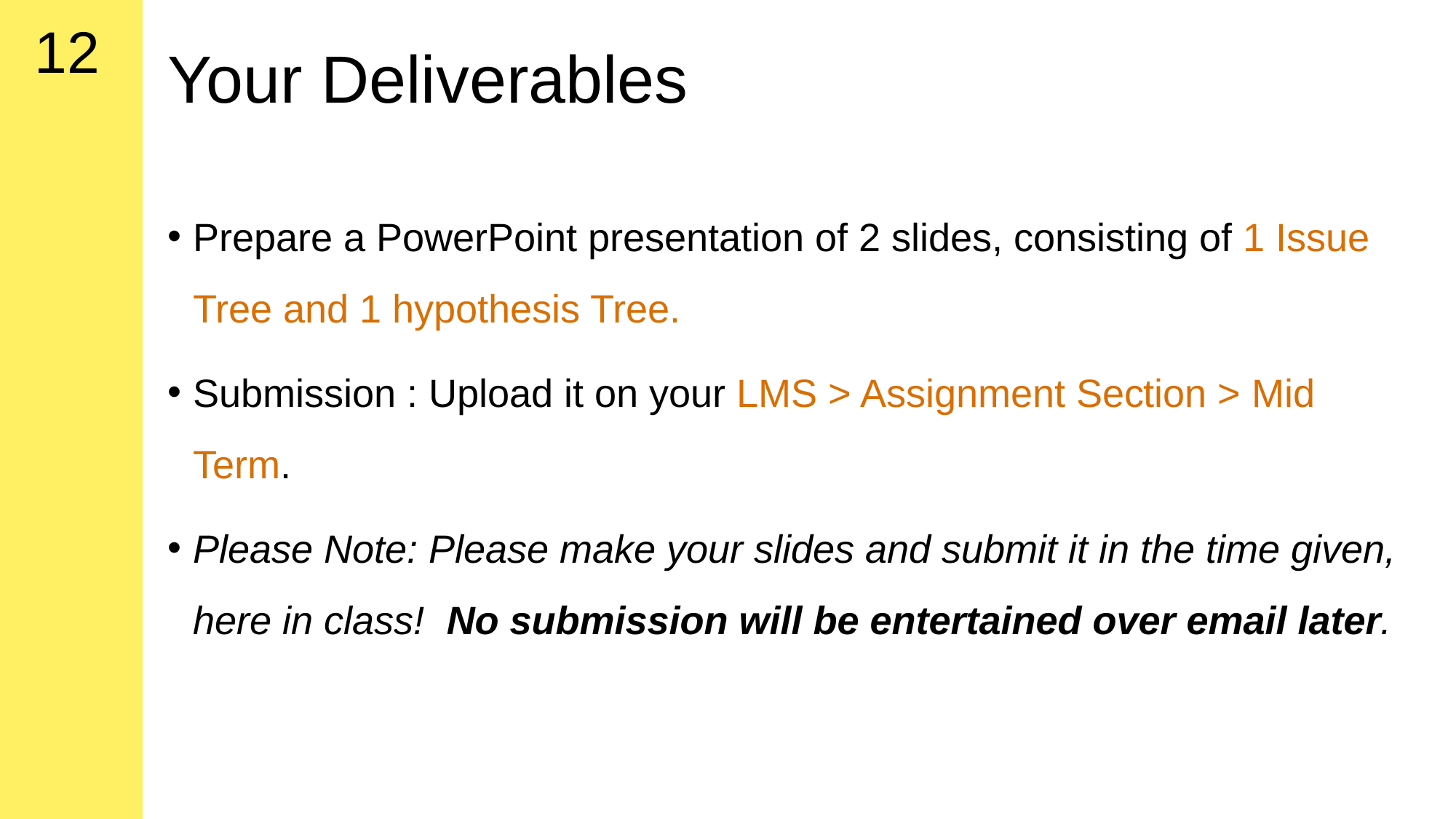

12
# Your Deliverables
Prepare a PowerPoint presentation of 2 slides, consisting of 1 Issue Tree and 1 hypothesis Tree.
Submission : Upload it on your LMS > Assignment Section > Mid Term.
Please Note: Please make your slides and submit it in the time given, here in class!  No submission will be entertained over email later.